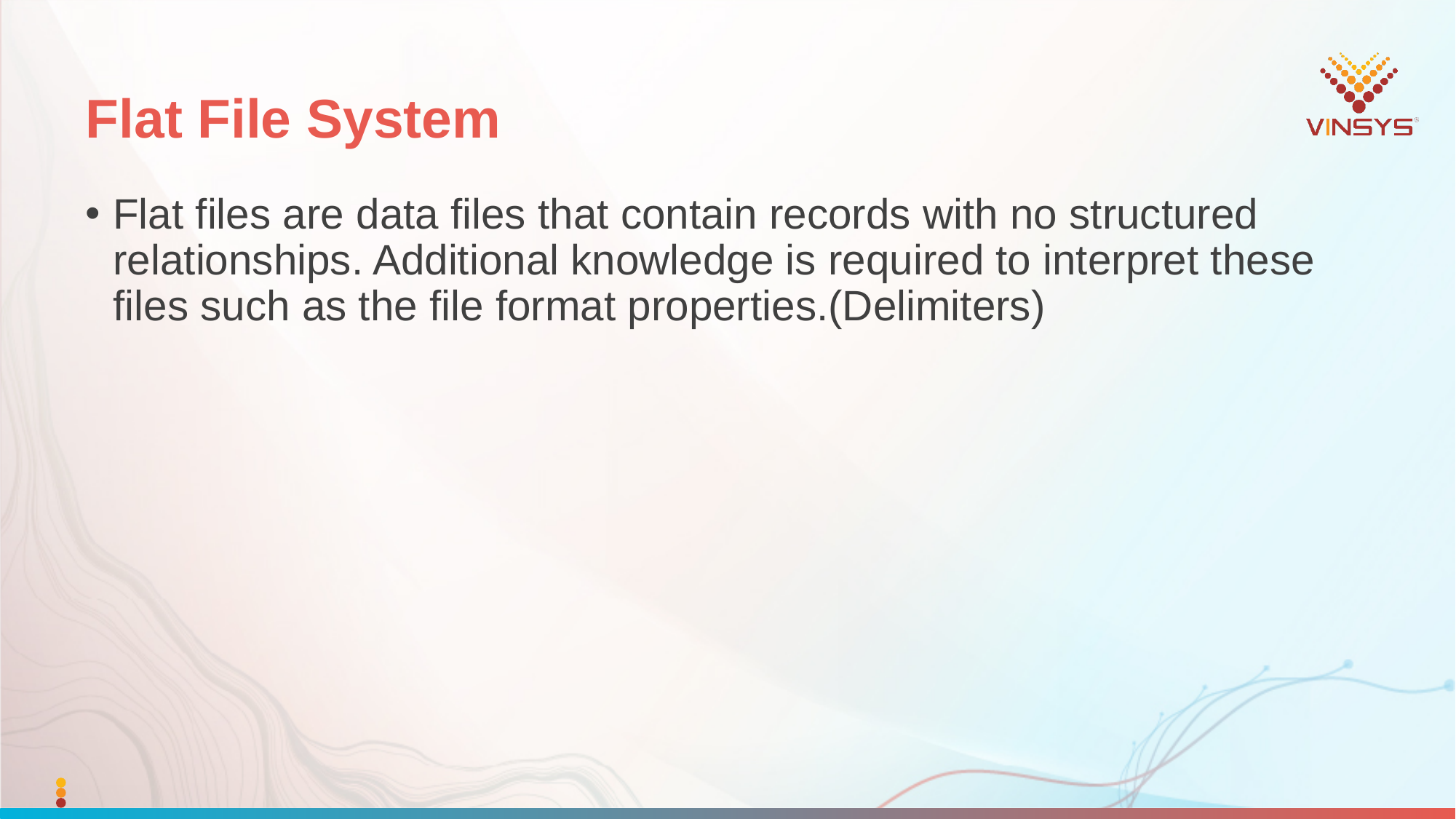

# Flat File System
Flat files are data files that contain records with no structured relationships. Additional knowledge is required to interpret these files such as the file format properties.(Delimiters)